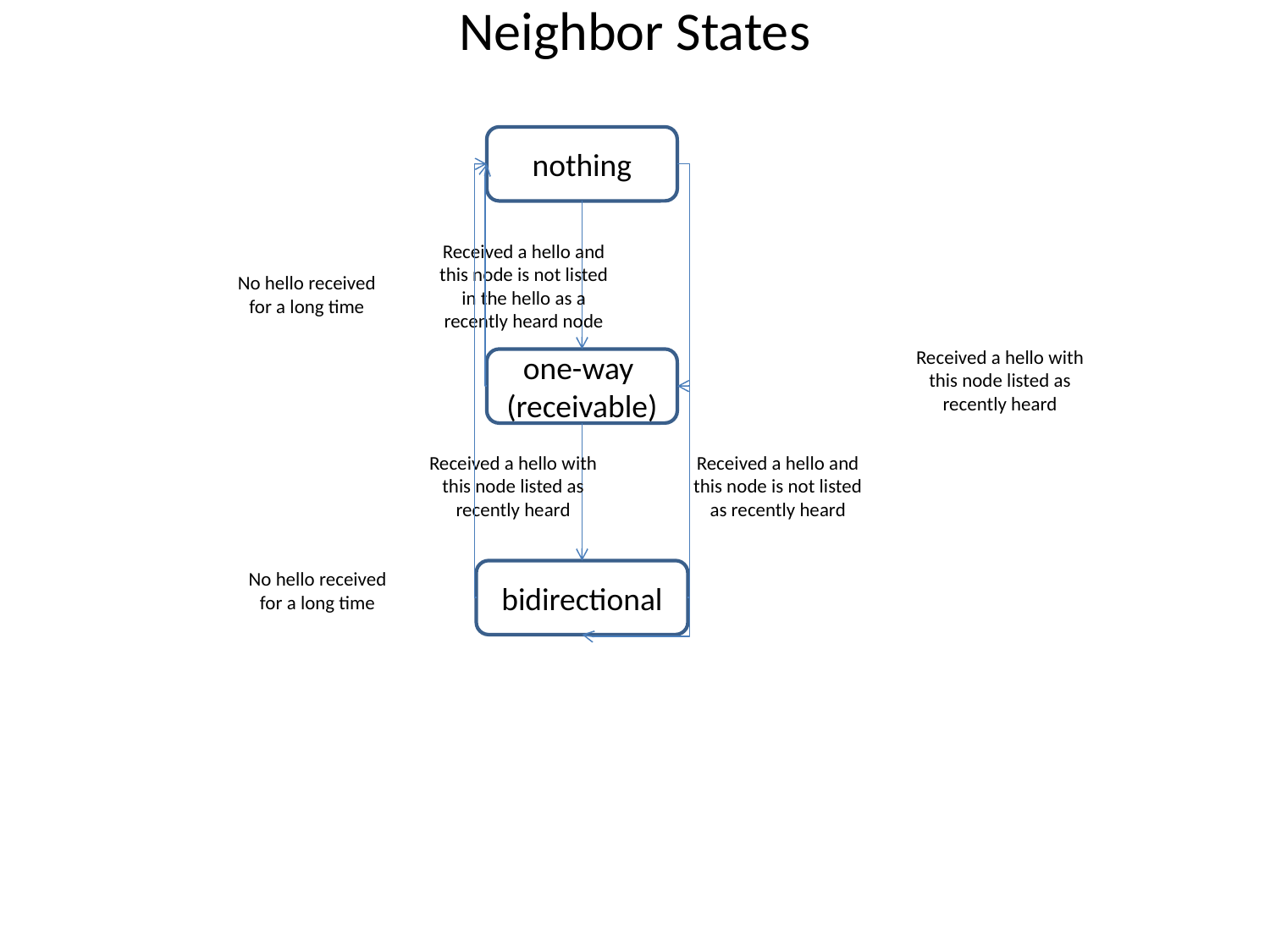

# Neighbor States
nothing
Received a hello and this node is not listed in the hello as a recently heard node
No hello received for a long time
Received a hello with this node listed as recently heard
one-way
(receivable)
Received a hello with this node listed as recently heard
Received a hello and this node is not listed as recently heard
No hello received for a long time
bidirectional